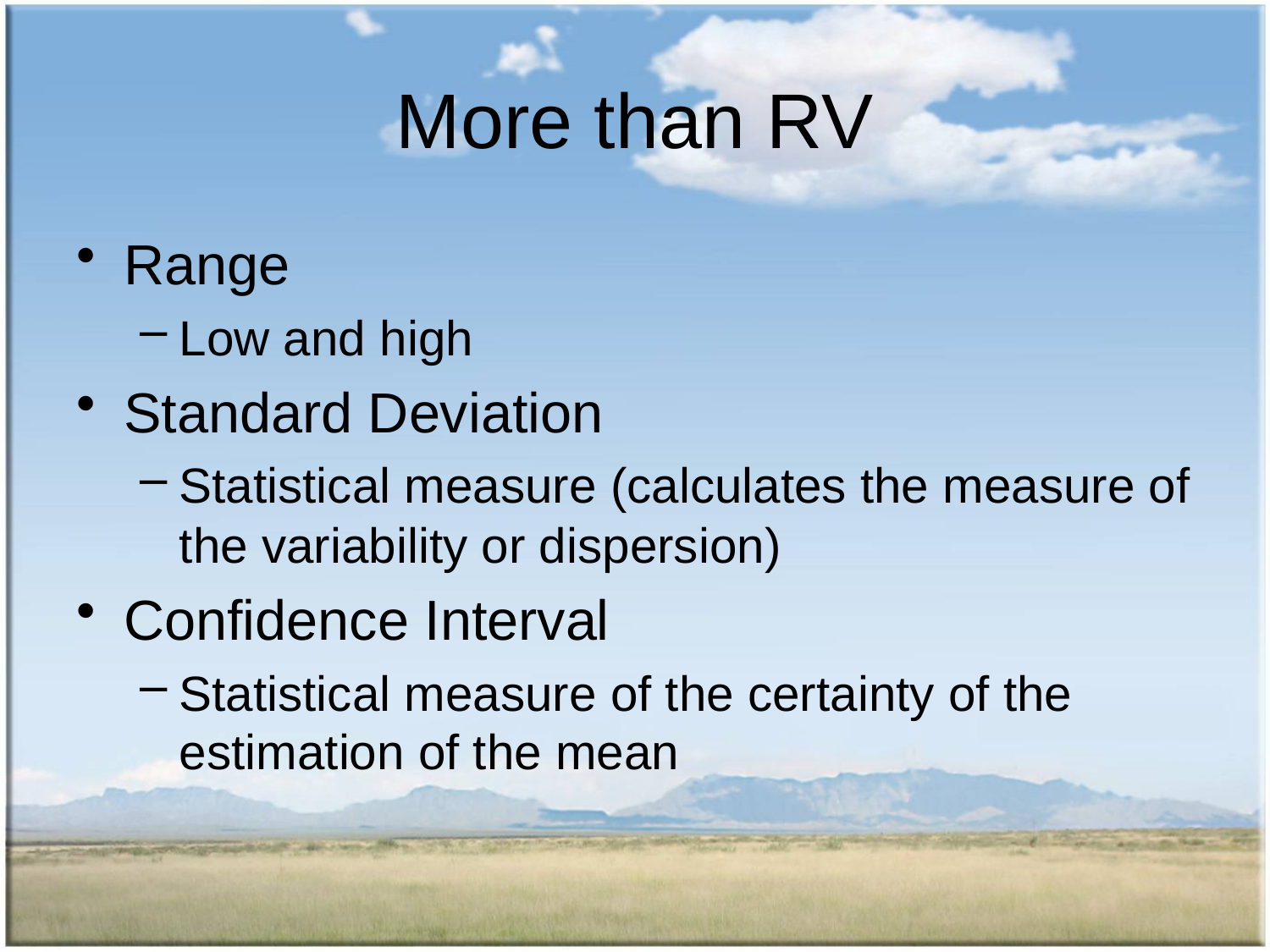

# More than RV
Range
Low and high
Standard Deviation
Statistical measure (calculates the measure of the variability or dispersion)
Confidence Interval
Statistical measure of the certainty of the estimation of the mean